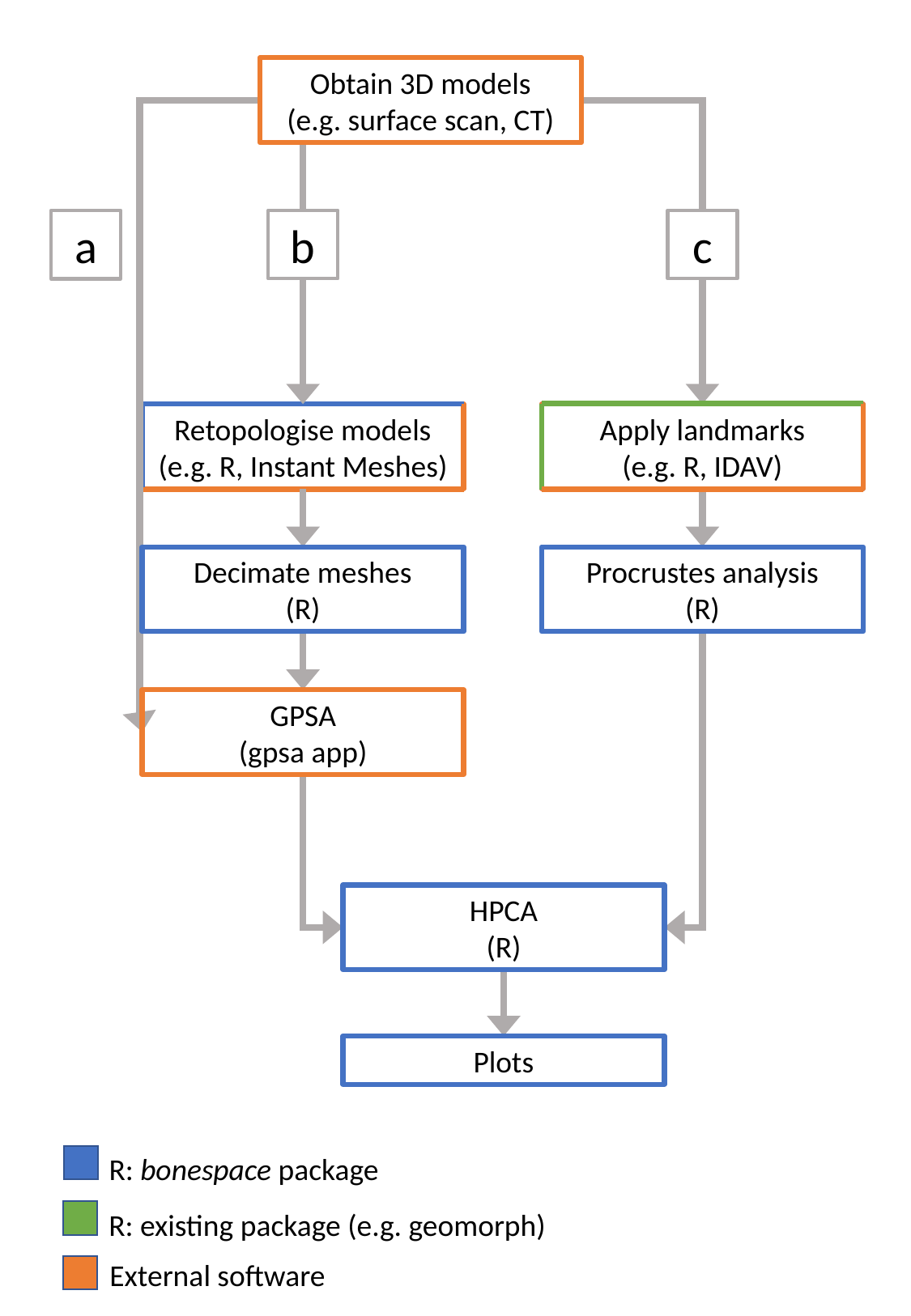

Obtain 3D models
(e.g. surface scan, CT)
c
b
a
Retopologise models
(e.g. R, Instant Meshes)
Apply landmarks
(e.g. R, IDAV)
Decimate meshes
(R)
Procrustes analysis
(R)
GPSA
(gpsa app)
HPCA
(R)
Plots
R: bonespace package

R: existing package (e.g. geomorph)

External software